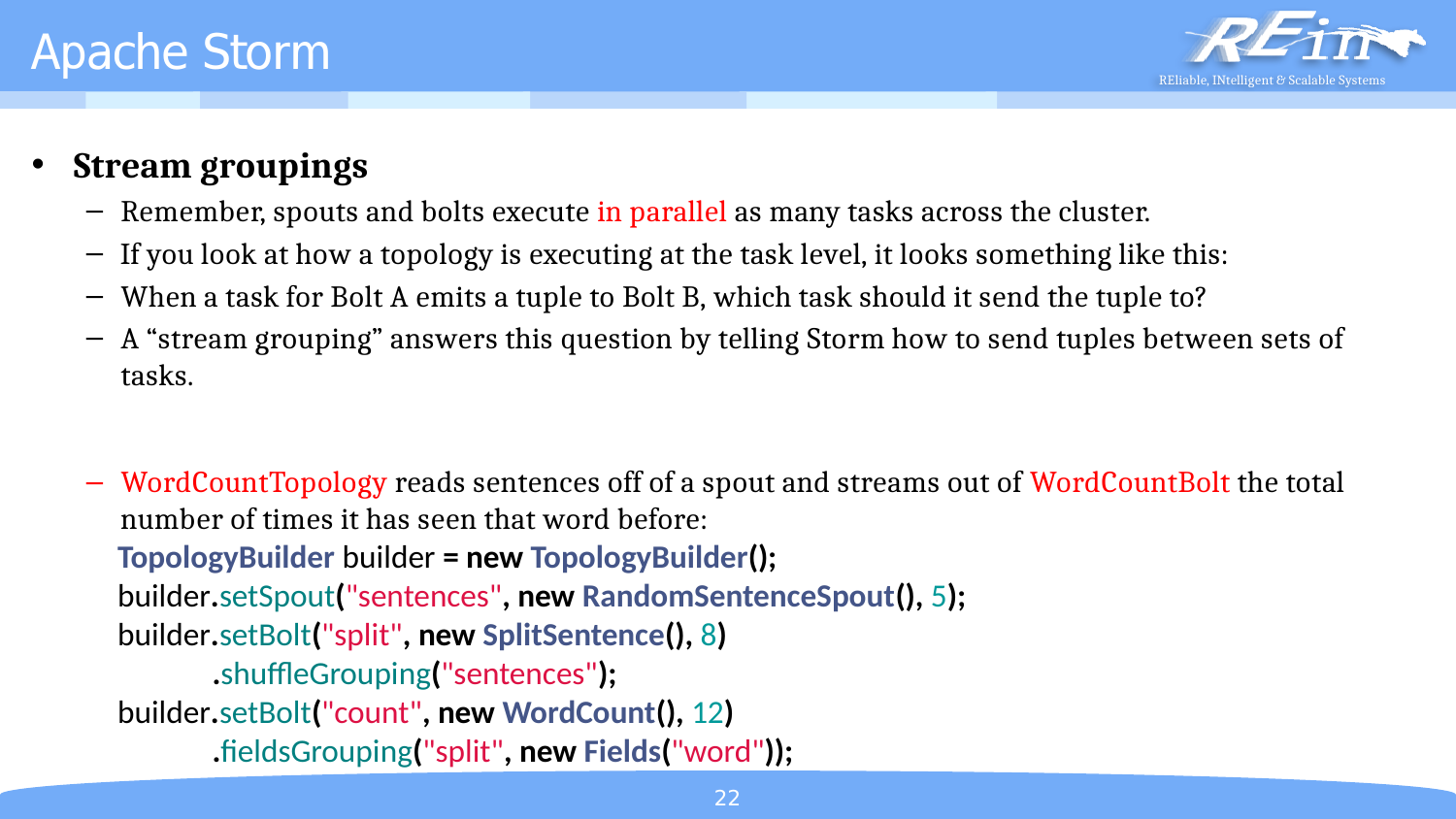

# Apache Storm
Stream groupings
Remember, spouts and bolts execute in parallel as many tasks across the cluster.
If you look at how a topology is executing at the task level, it looks something like this:
When a task for Bolt A emits a tuple to Bolt B, which task should it send the tuple to?
A “stream grouping” answers this question by telling Storm how to send tuples between sets of tasks.

WordCountTopology reads sentences off of a spout and streams out of WordCountBolt the total number of times it has seen that word before:
TopologyBuilder builder = new TopologyBuilder();
builder.setSpout("sentences", new RandomSentenceSpout(), 5);
builder.setBolt("split", new SplitSentence(), 8)
             .shuffleGrouping("sentences");
builder.setBolt("count", new WordCount(), 12)
             .fieldsGrouping("split", new Fields("word"));
22